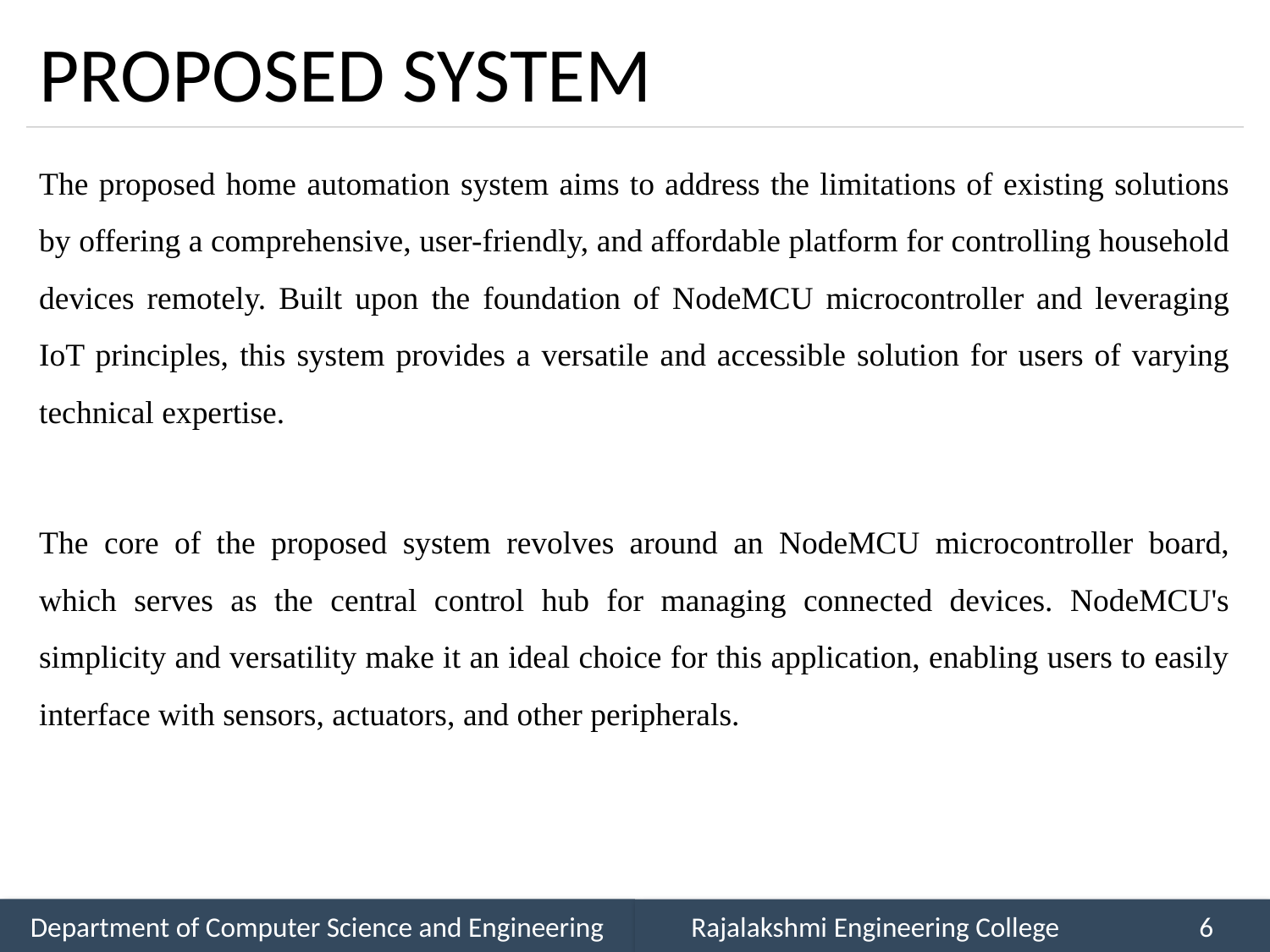

# PROPOSED SYSTEM
The proposed home automation system aims to address the limitations of existing solutions by offering a comprehensive, user-friendly, and affordable platform for controlling household devices remotely. Built upon the foundation of NodeMCU microcontroller and leveraging IoT principles, this system provides a versatile and accessible solution for users of varying technical expertise.

The core of the proposed system revolves around an NodeMCU microcontroller board, which serves as the central control hub for managing connected devices. NodeMCU's simplicity and versatility make it an ideal choice for this application, enabling users to easily interface with sensors, actuators, and other peripherals.